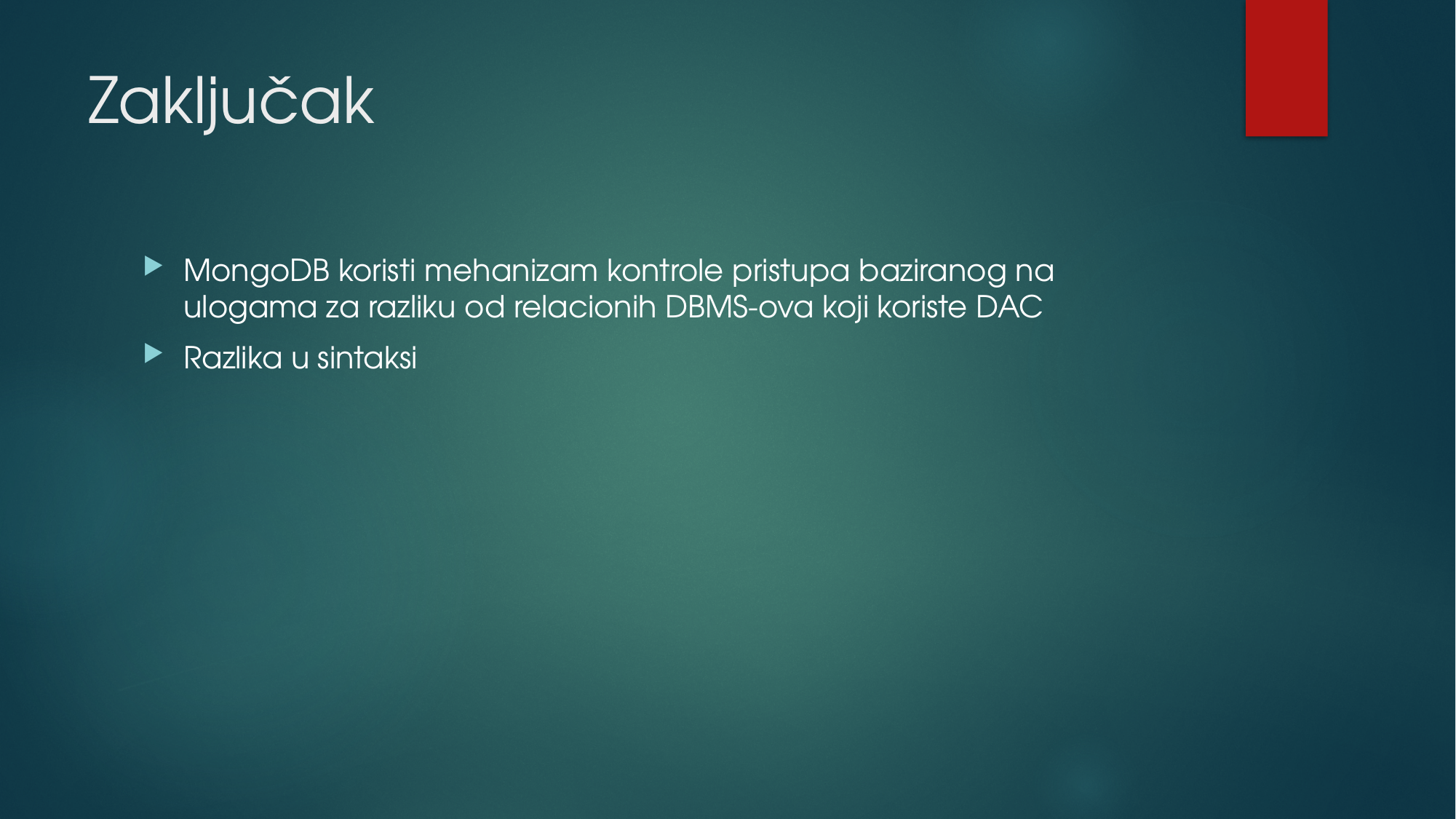

# Zaključak
MongoDB koristi mehanizam kontrole pristupa baziranog na ulogama za razliku od relacionih DBMS-ova koji koriste DAC
Razlika u sintaksi